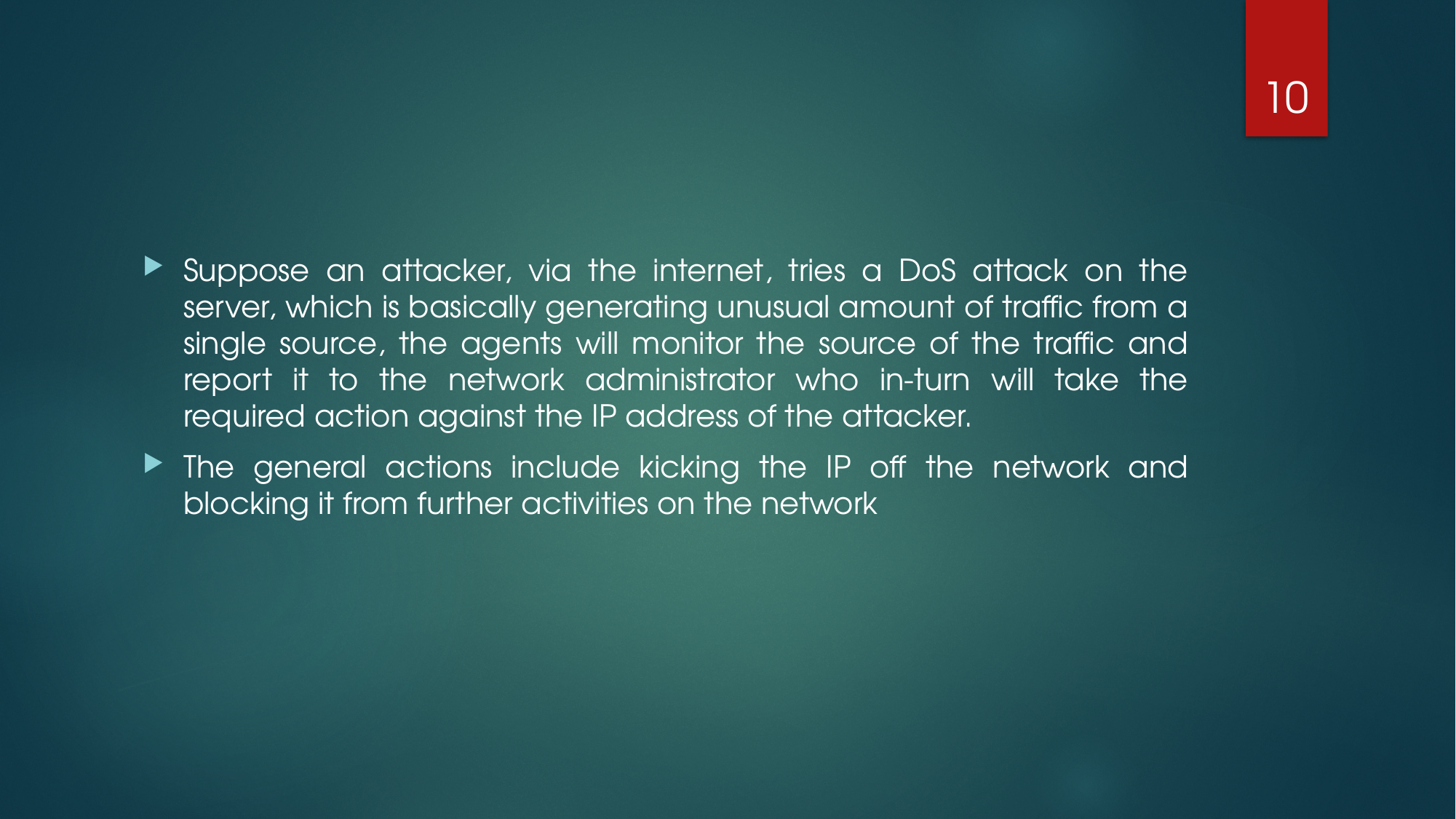

10
Suppose an attacker, via the internet, tries a DoS attack on the server, which is basically generating unusual amount of traffic from a single source, the agents will monitor the source of the traffic and report it to the network administrator who in-turn will take the required action against the IP address of the attacker.
The general actions include kicking the IP off the network and blocking it from further activities on the network